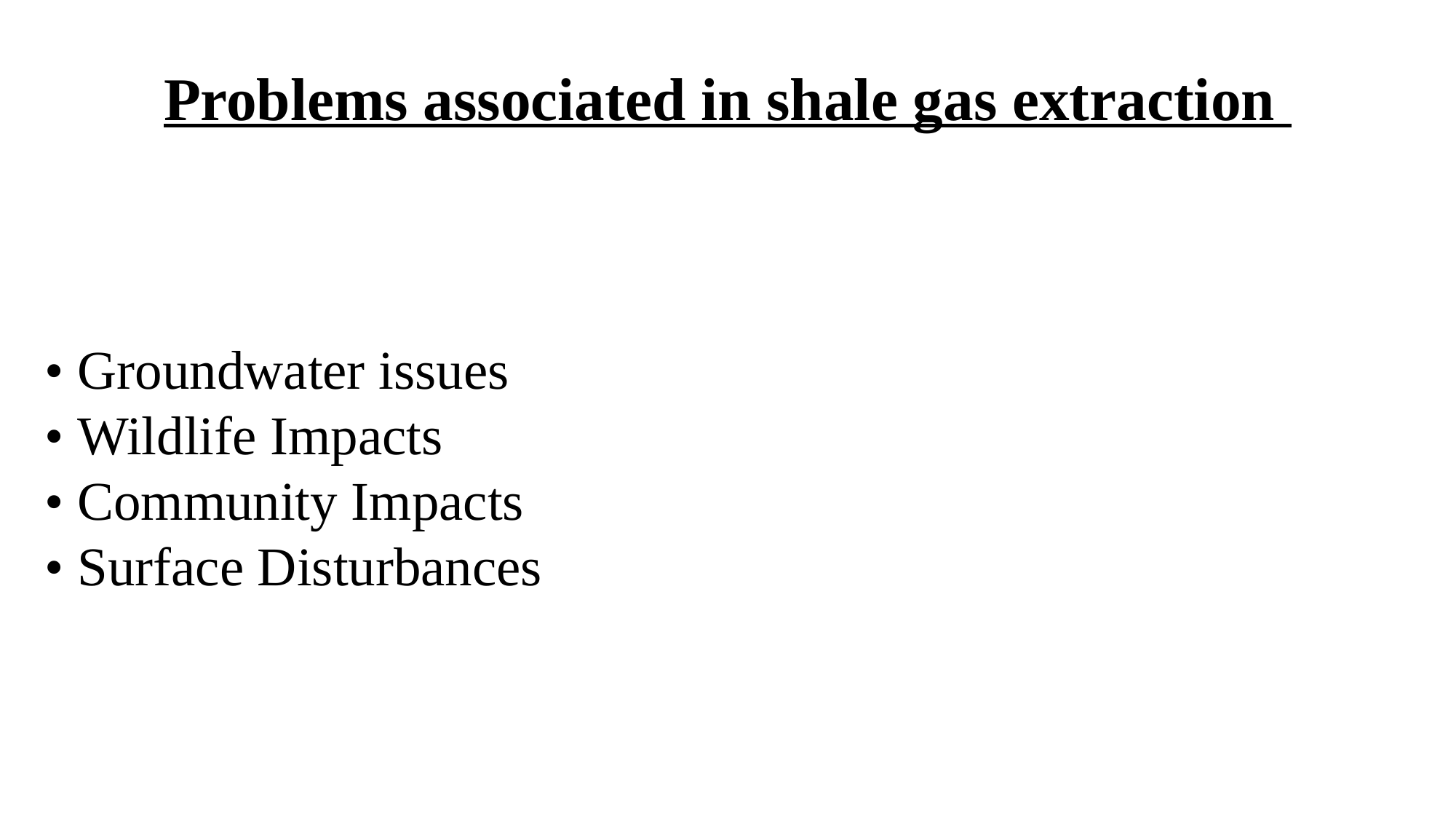

Problems associated in shale gas extraction
• Groundwater issues
• Wildlife Impacts
• Community Impacts
• Surface Disturbances